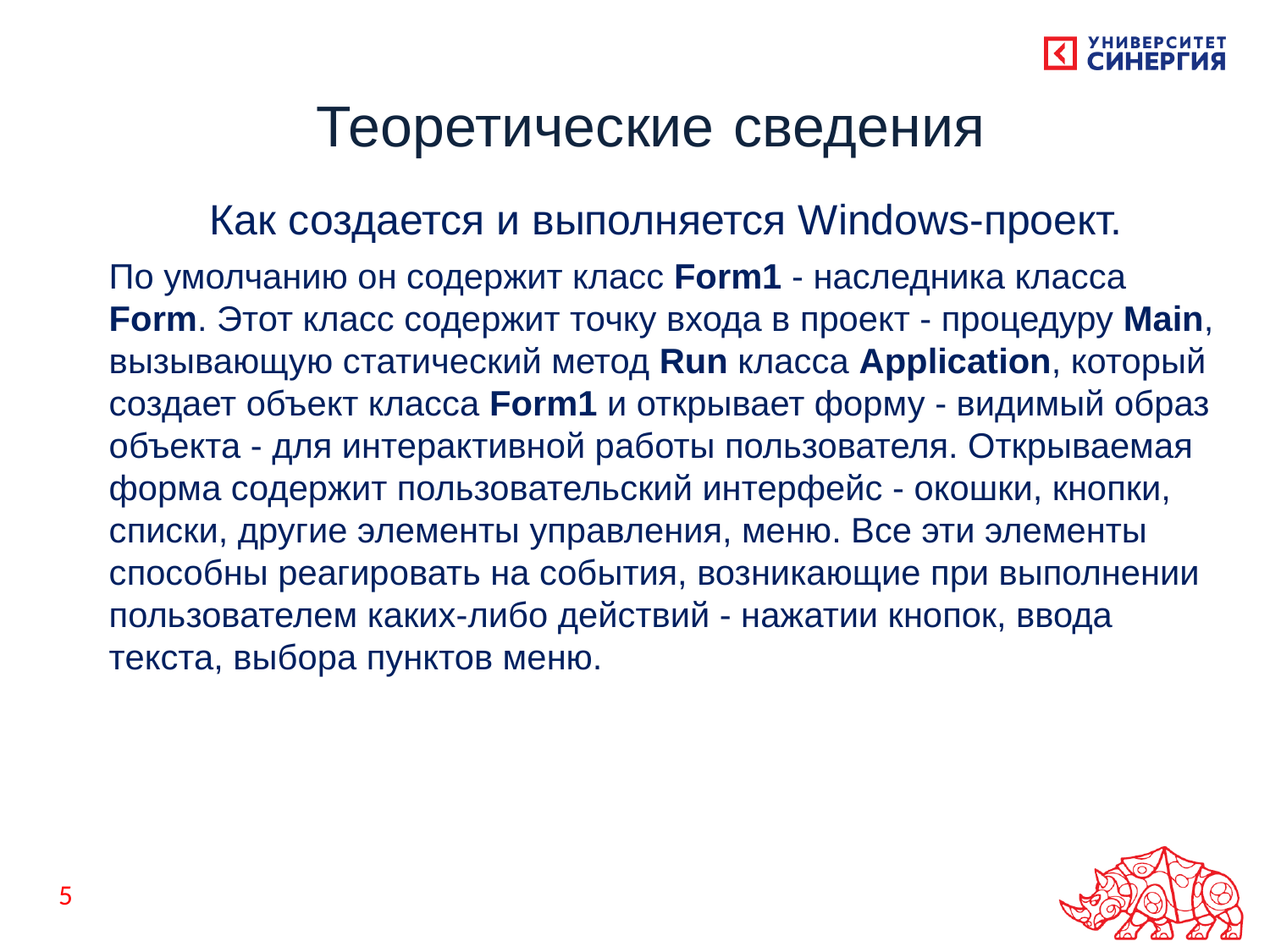

# Теоретические сведения
Как создается и выполняется Windows-проект.
По умолчанию он содержит класс Form1 - наследника класса Form. Этот класс содержит точку входа в проект - процедуру Main, вызывающую статический метод Run класса Application, который создает объект класса Form1 и открывает форму - видимый образ объекта - для интерактивной работы пользователя. Открываемая форма содержит пользовательский интерфейс - окошки, кнопки, списки, другие элементы управления, меню. Все эти элементы способны реагировать на события, возникающие при выполнении пользователем каких-либо действий - нажатии кнопок, ввода текста, выбора пунктов меню.
5